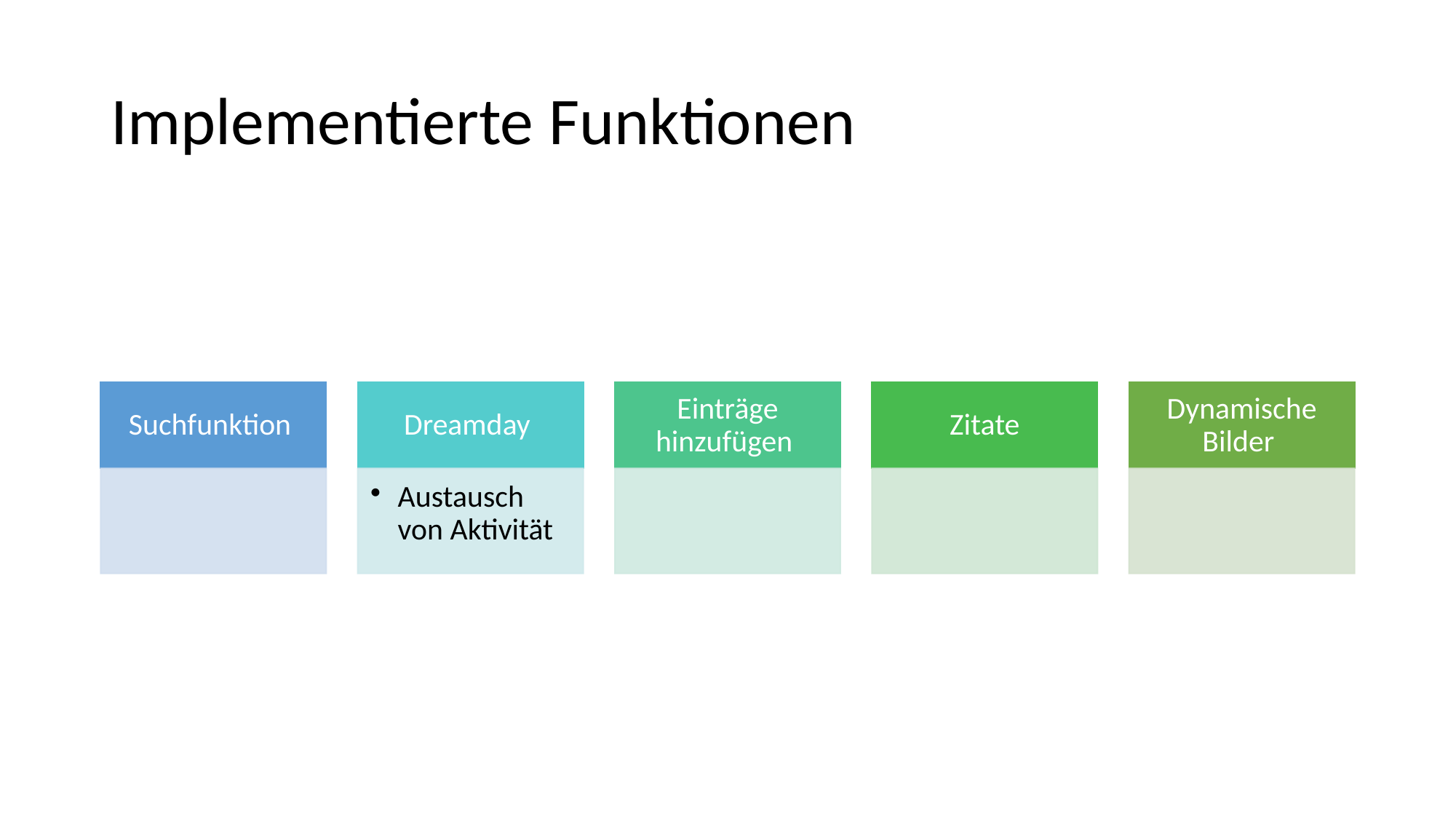

# Implementierte Funktionen
Suchfunktion
Dreamday
Austausch von Aktivität
Einträge hinzufügen
Zitate
Dynamische Bilder